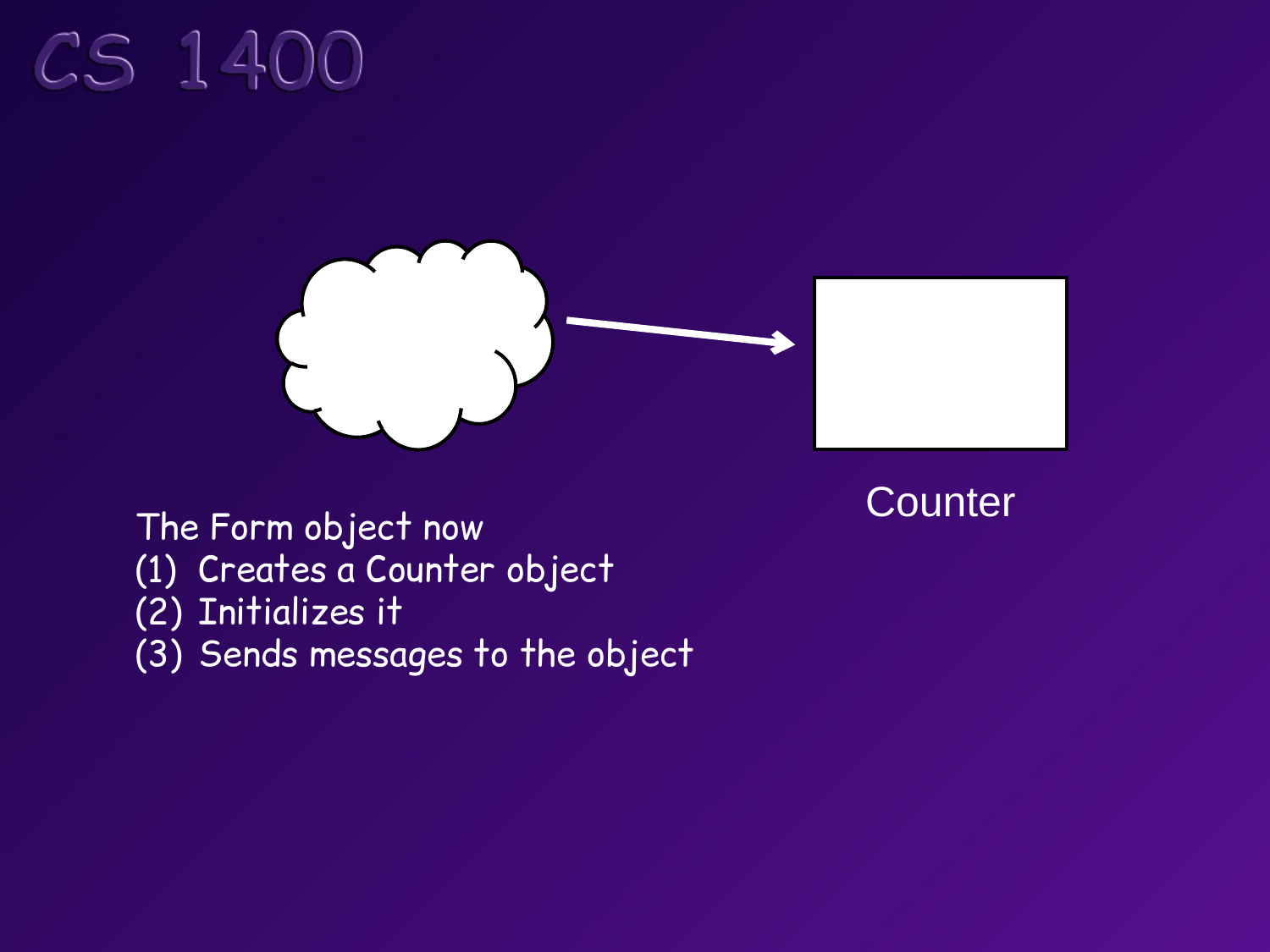

Counter
The Form object now
Creates a Counter object
Initializes it
Sends messages to the object